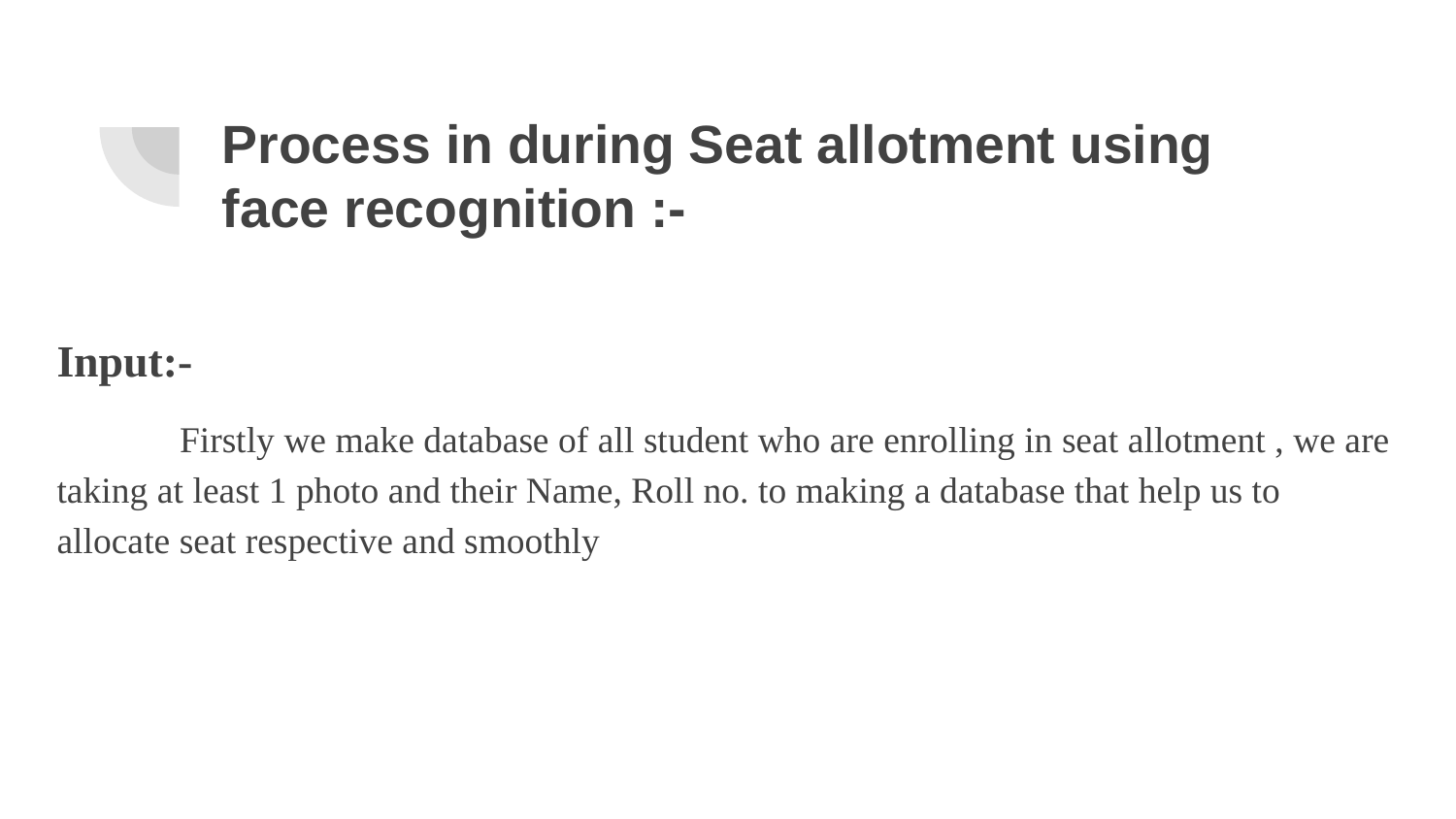

# Process in during Seat allotment using face recognition :-
Input:-
             Firstly we make database of all student who are enrolling in seat allotment , we are taking at least 1 photo and their Name, Roll no. to making a database that help us to allocate seat respective and smoothly